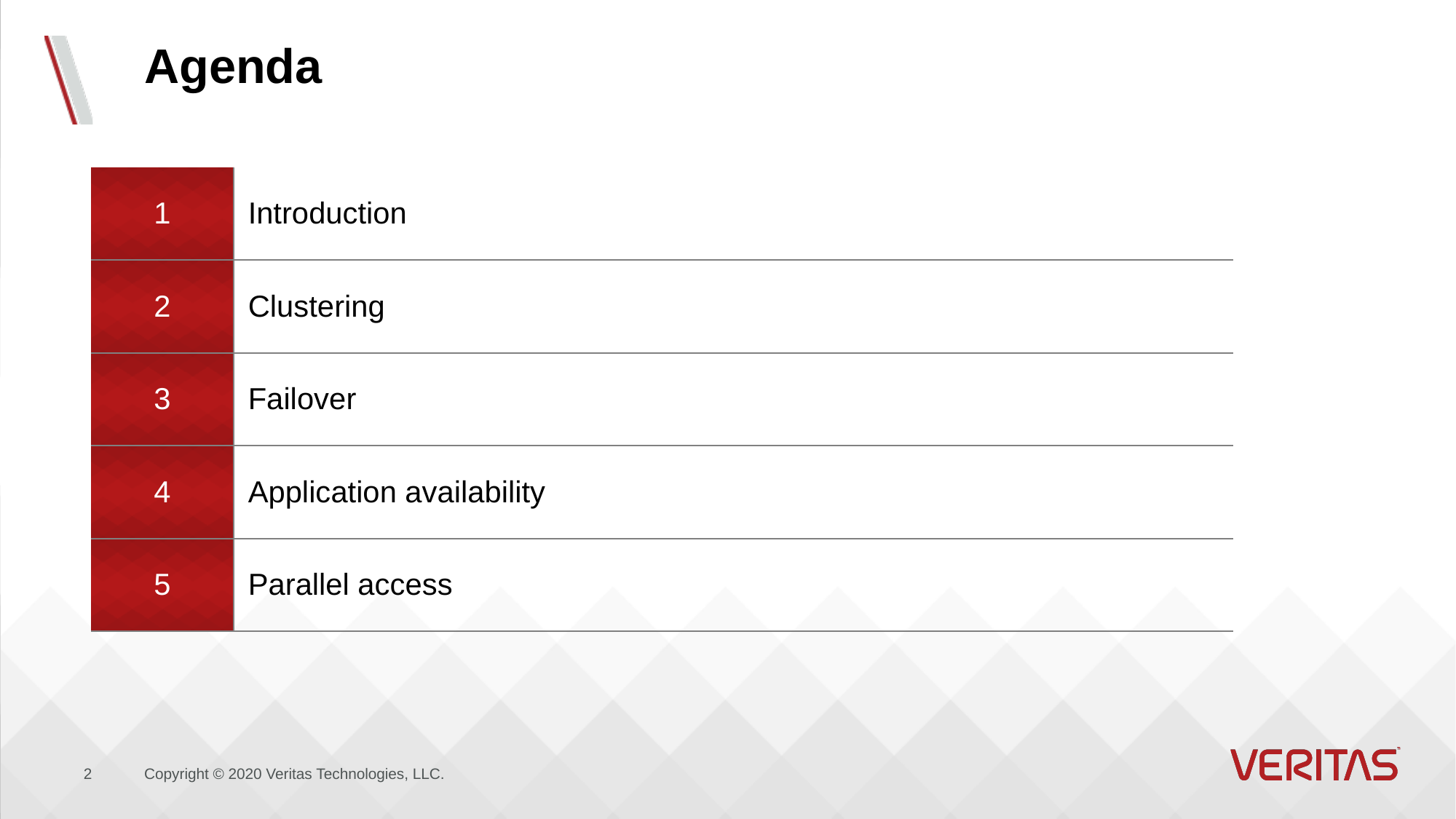

# Agenda
| 1 | Introduction |
| --- | --- |
| 2 | Clustering |
| 3 | Failover |
| 4 | Application availability |
| 5 | Parallel access |
2
Copyright © 2020 Veritas Technologies, LLC.